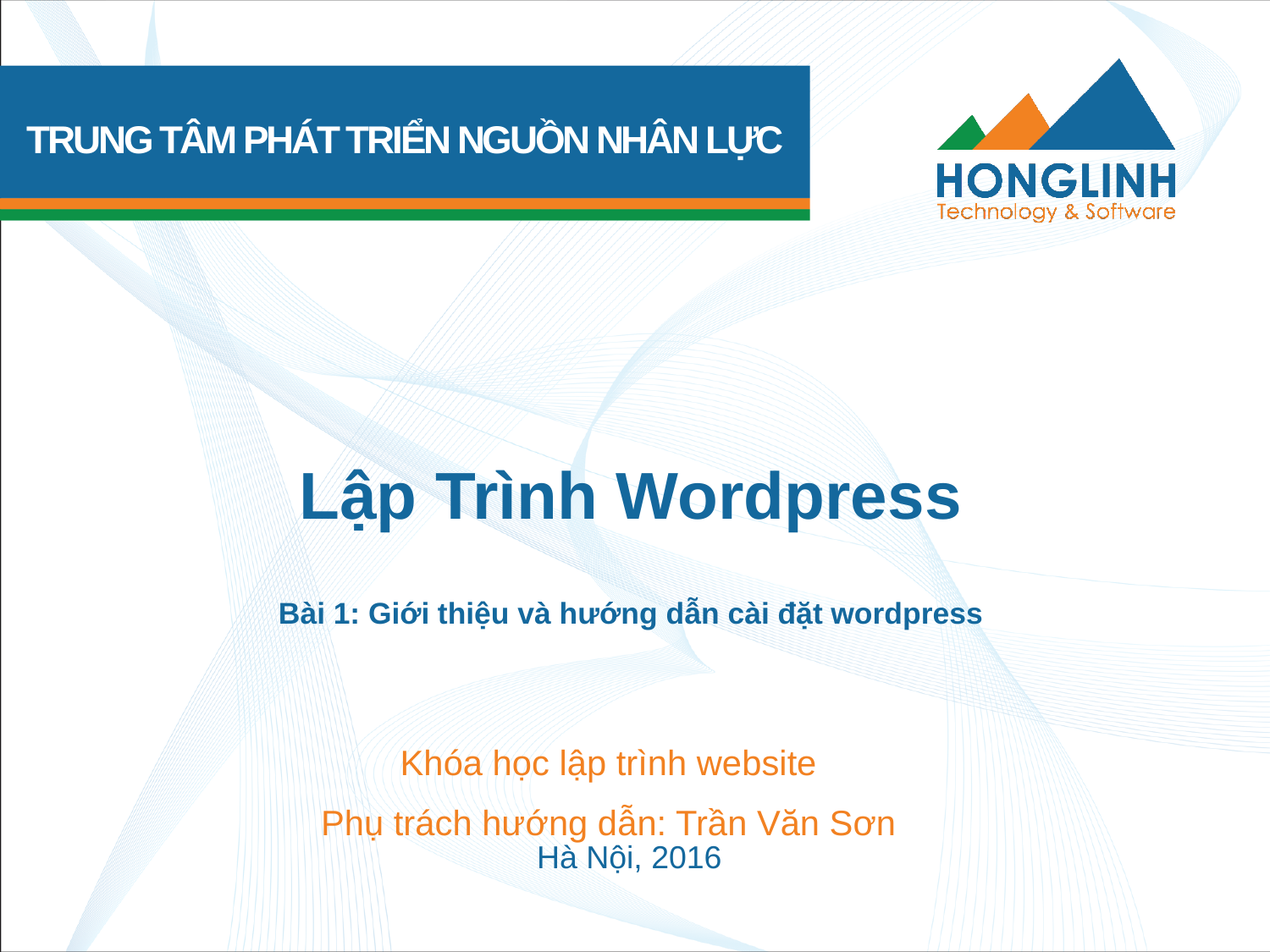

# Lập Trình Wordpress Bài 1: Giới thiệu và hướng dẫn cài đặt wordpress
Khóa học lập trình website
Phụ trách hướng dẫn: Trần Văn Sơn